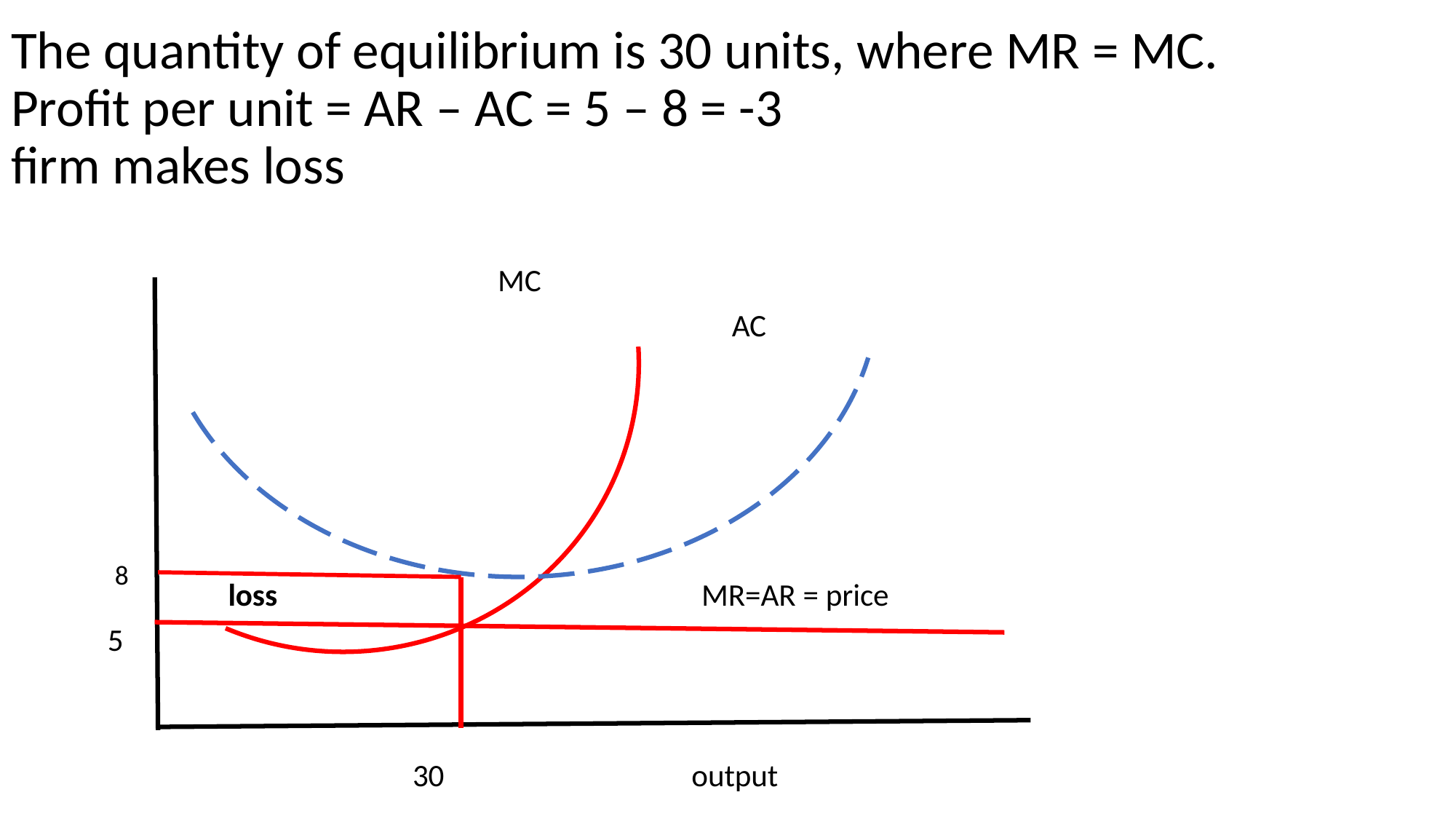

# The quantity of equilibrium is 30 units, where MR = MC. Profit per unit = AR – AC = 5 – 8 = -3 firm makes loss

                                                              MC
                                                                                               AC

                        loss                                                            MR=AR = price
       5

                                                  30                                   output
8